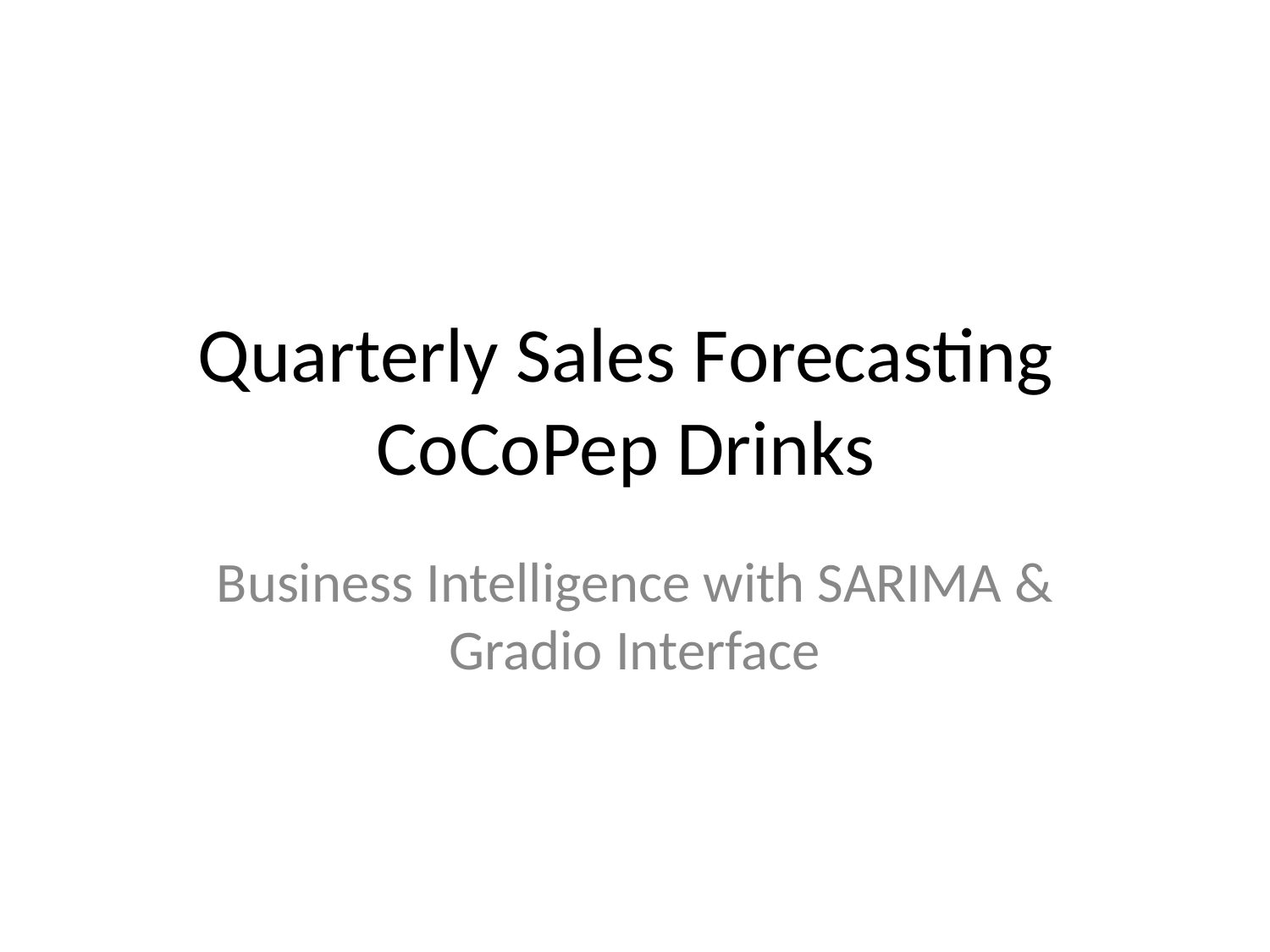

# Quarterly Sales Forecasting
CoCoPep Drinks
Business Intelligence with SARIMA & Gradio Interface